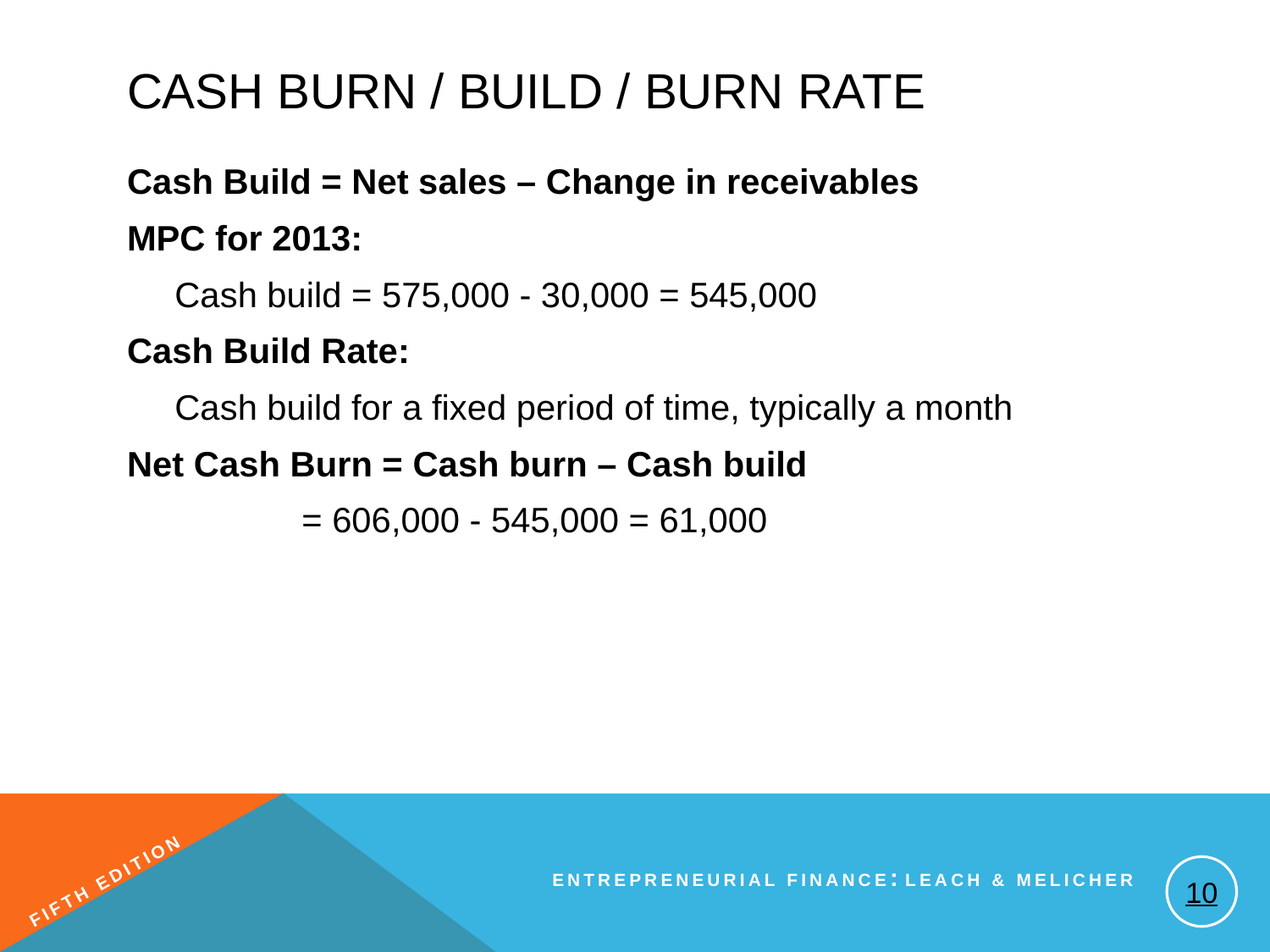

# Cash Burn / Build / Burn Rate
Cash Build = Net sales – Change in receivables
MPC for 2013:
	Cash build = 575,000 - 30,000 = 545,000
Cash Build Rate:
	Cash build for a fixed period of time, typically a month
Net Cash Burn = Cash burn – Cash build
		= 606,000 - 545,000 = 61,000
10